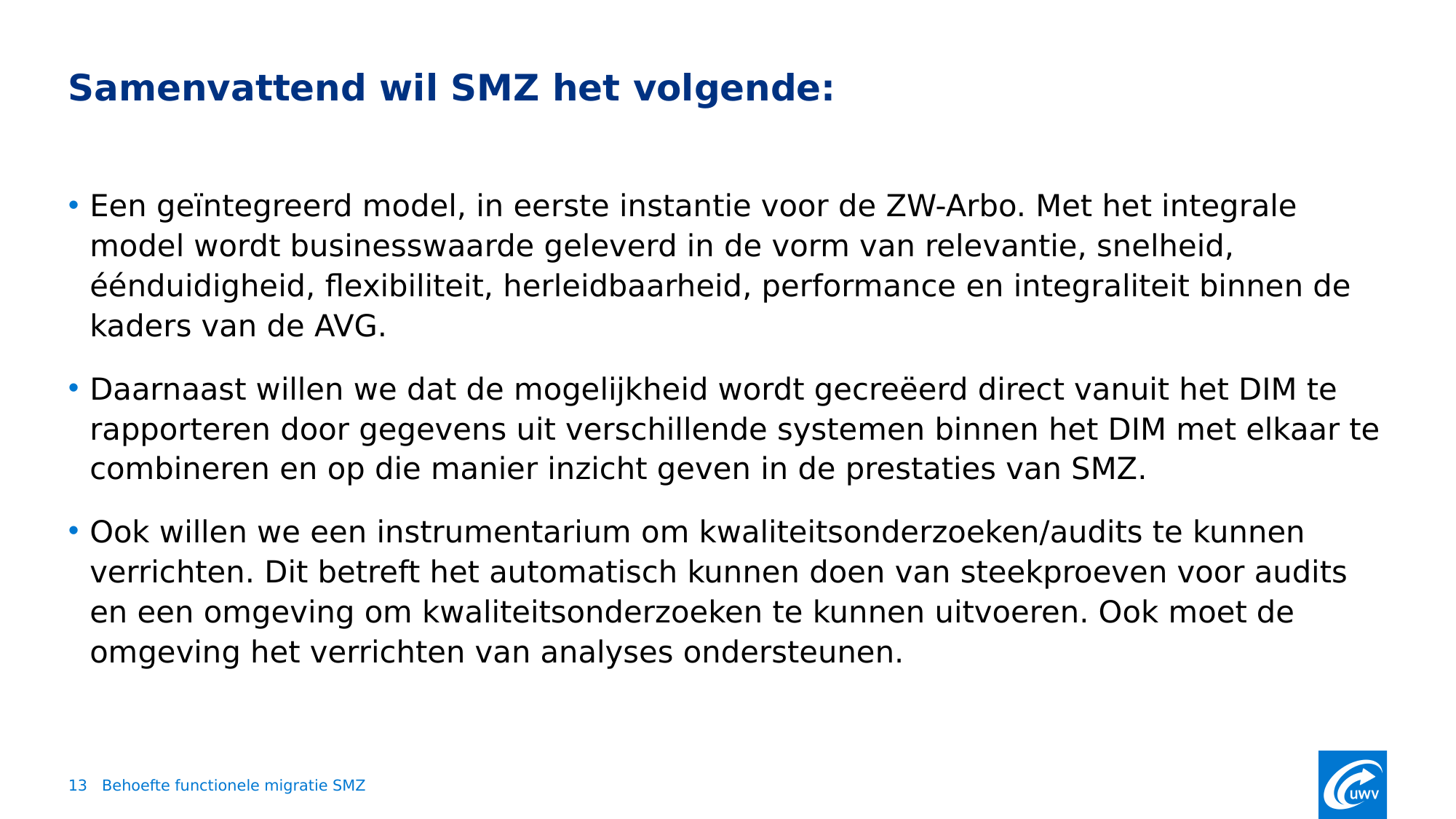

Samenvattend wil SMZ het volgende:
Een geïntegreerd model, in eerste instantie voor de ZW-Arbo. Met het integrale model wordt businesswaarde geleverd in de vorm van relevantie, snelheid, éénduidigheid, flexibiliteit, herleidbaarheid, performance en integraliteit binnen de kaders van de AVG.
Daarnaast willen we dat de mogelijkheid wordt gecreëerd direct vanuit het DIM te rapporteren door gegevens uit verschillende systemen binnen het DIM met elkaar te combineren en op die manier inzicht geven in de prestaties van SMZ.
Ook willen we een instrumentarium om kwaliteitsonderzoeken/audits te kunnen verrichten. Dit betreft het automatisch kunnen doen van steekproeven voor audits en een omgeving om kwaliteitsonderzoeken te kunnen uitvoeren. Ook moet de omgeving het verrichten van analyses ondersteunen.
13
Behoefte functionele migratie SMZ